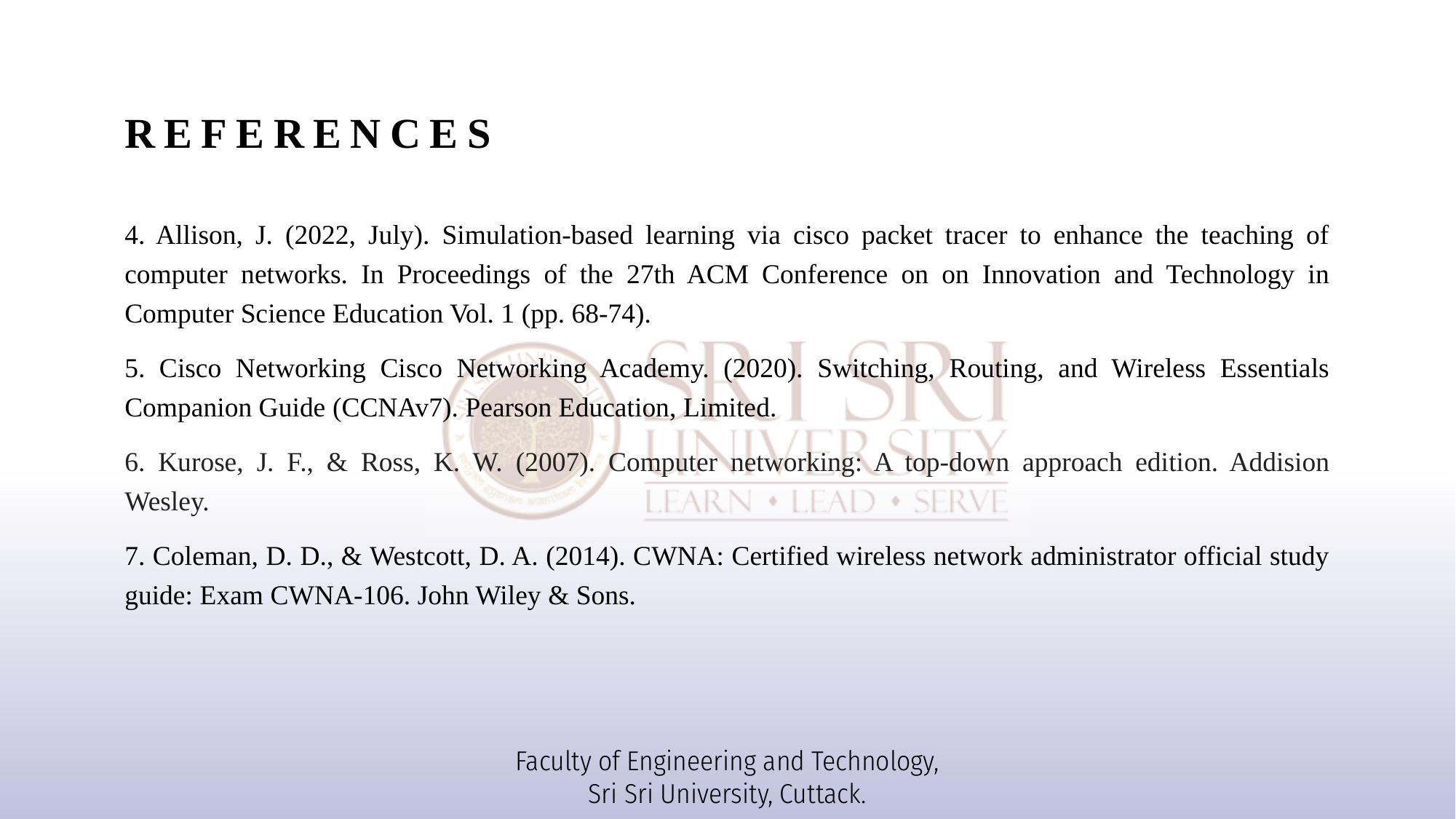

# references
4. Allison, J. (2022, July). Simulation-based learning via cisco packet tracer to enhance the teaching of computer networks. In Proceedings of the 27th ACM Conference on on Innovation and Technology in Computer Science Education Vol. 1 (pp. 68-74).
5. Cisco Networking Cisco Networking Academy. (2020). Switching, Routing, and Wireless Essentials Companion Guide (CCNAv7). Pearson Education, Limited.
6. Kurose, J. F., & Ross, K. W. (2007). Computer networking: A top-down approach edition. Addision Wesley.
7. Coleman, D. D., & Westcott, D. A. (2014). CWNA: Certified wireless network administrator official study guide: Exam CWNA-106. John Wiley & Sons.